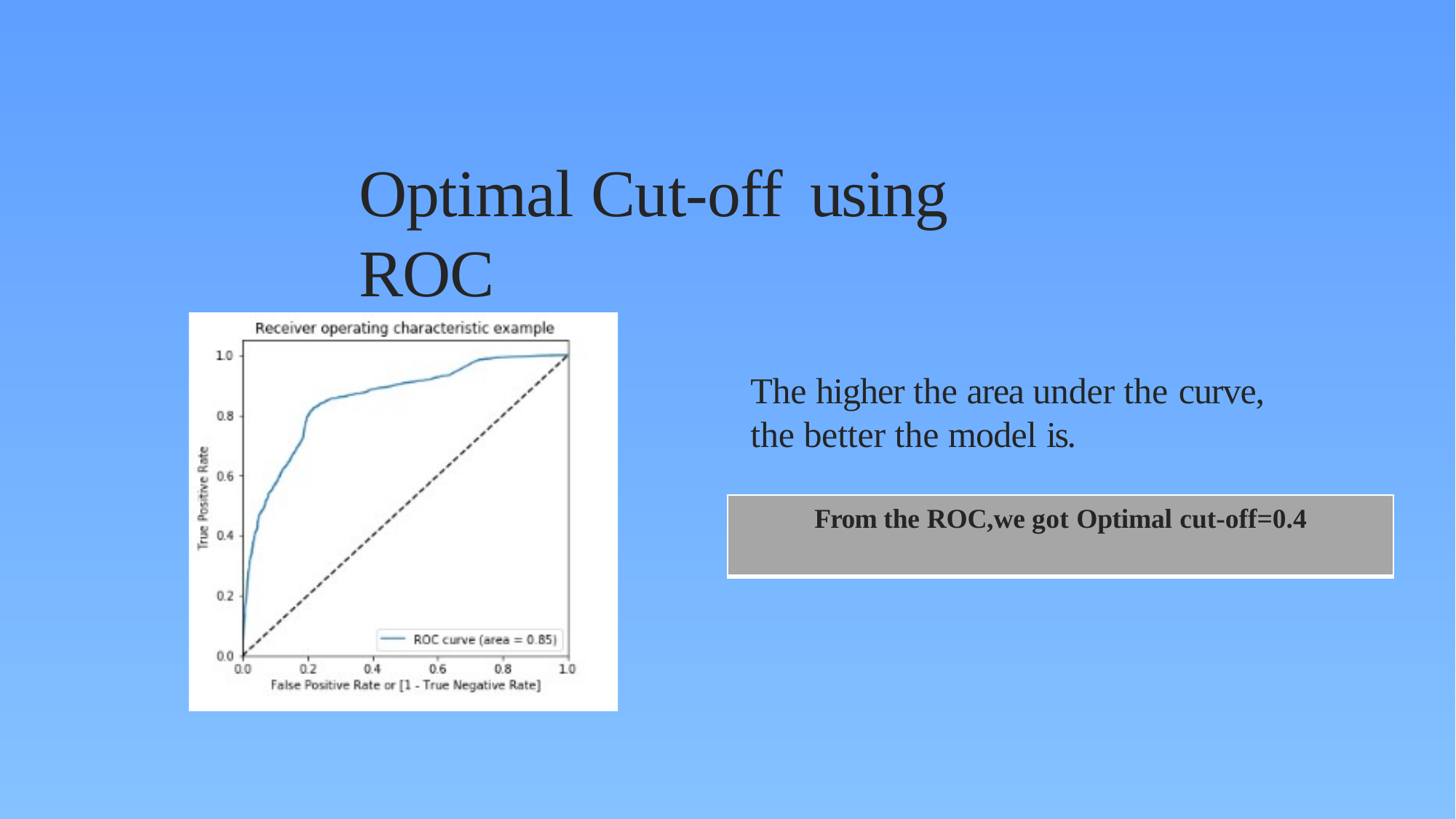

# Optimal Cut-off	using ROC

The higher the area under the curve,
the better the model is.

From the ROC,we got Optimal cut-off=0.4